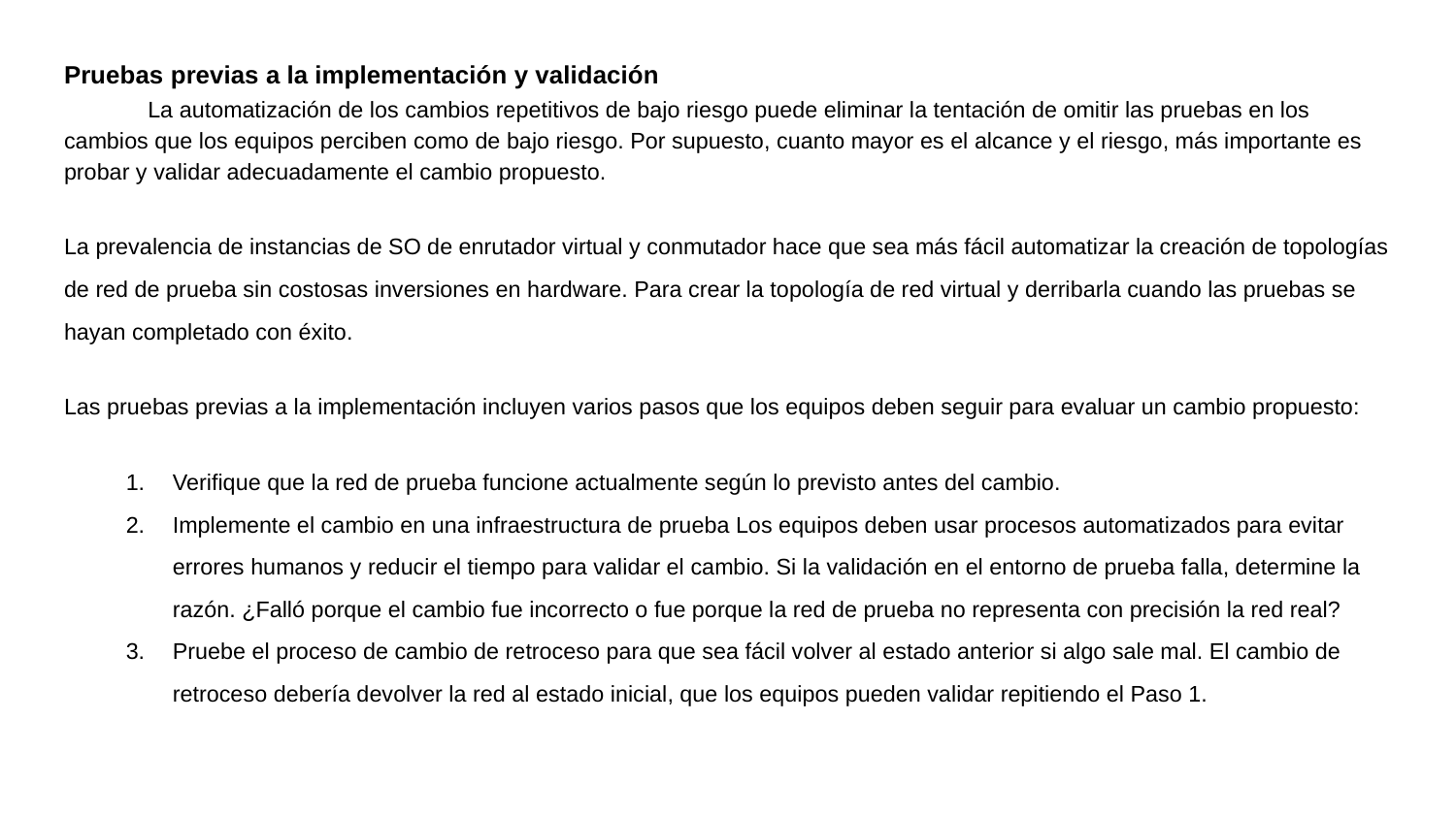

Pruebas previas a la implementación y validación                                                                                                                    La automatización de los cambios repetitivos de bajo riesgo puede eliminar la tentación de omitir las pruebas en los cambios que los equipos perciben como de bajo riesgo. Por supuesto, cuanto mayor es el alcance y el riesgo, más importante es probar y validar adecuadamente el cambio propuesto.
La prevalencia de instancias de SO de enrutador virtual y conmutador hace que sea más fácil automatizar la creación de topologías de red de prueba sin costosas inversiones en hardware. Para crear la topología de red virtual y derribarla cuando las pruebas se hayan completado con éxito.
Las pruebas previas a la implementación incluyen varios pasos que los equipos deben seguir para evaluar un cambio propuesto:
Verifique que la red de prueba funcione actualmente según lo previsto antes del cambio.
Implemente el cambio en una infraestructura de prueba Los equipos deben usar procesos automatizados para evitar errores humanos y reducir el tiempo para validar el cambio. Si la validación en el entorno de prueba falla, determine la razón. ¿Falló porque el cambio fue incorrecto o fue porque la red de prueba no representa con precisión la red real?
Pruebe el proceso de cambio de retroceso para que sea fácil volver al estado anterior si algo sale mal. El cambio de retroceso debería devolver la red al estado inicial, que los equipos pueden validar repitiendo el Paso 1.
#